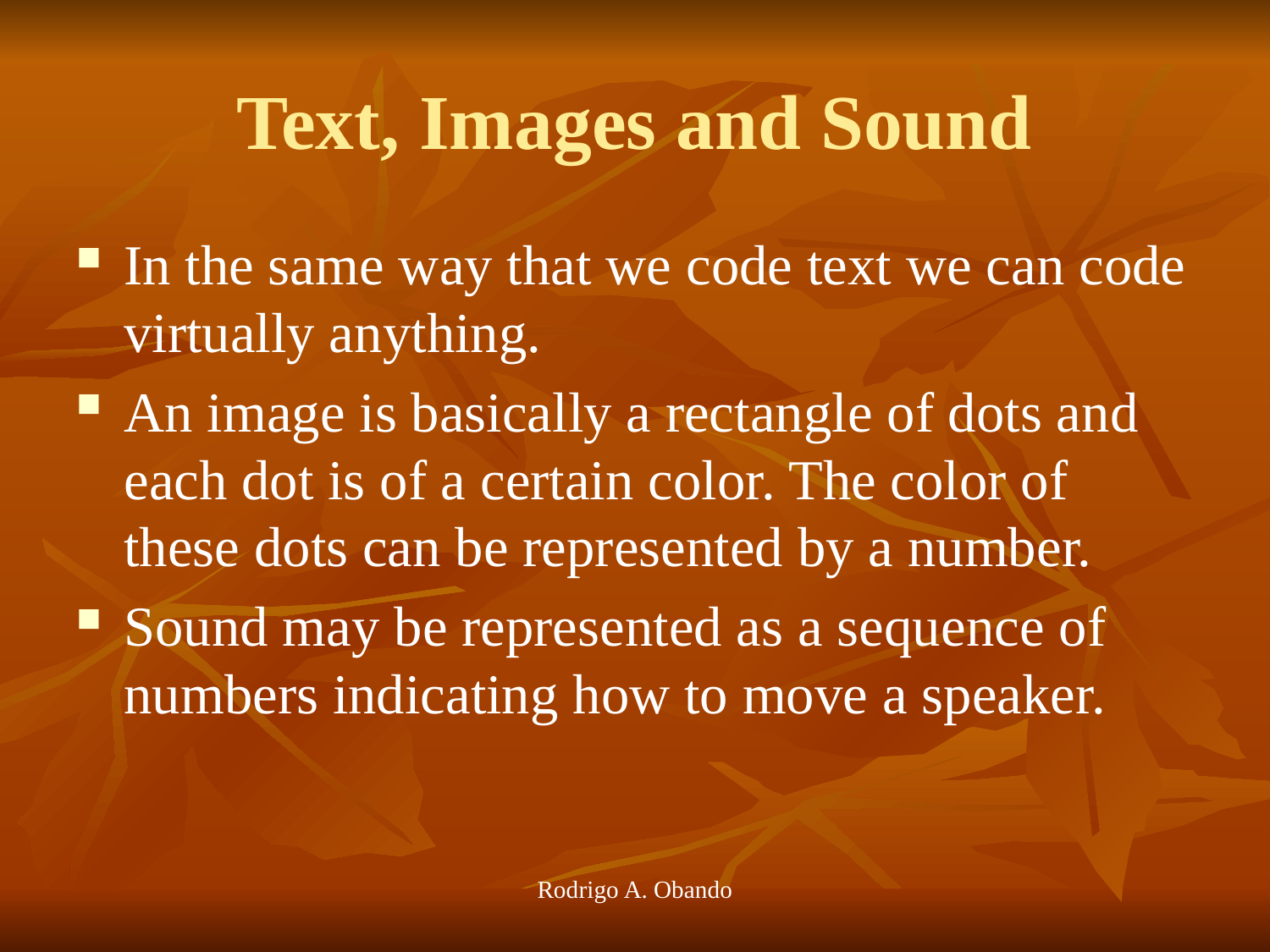

# Text, Images and Sound
In the same way that we code text we can code virtually anything.
An image is basically a rectangle of dots and each dot is of a certain color. The color of these dots can be represented by a number.
Sound may be represented as a sequence of numbers indicating how to move a speaker.
Rodrigo A. Obando